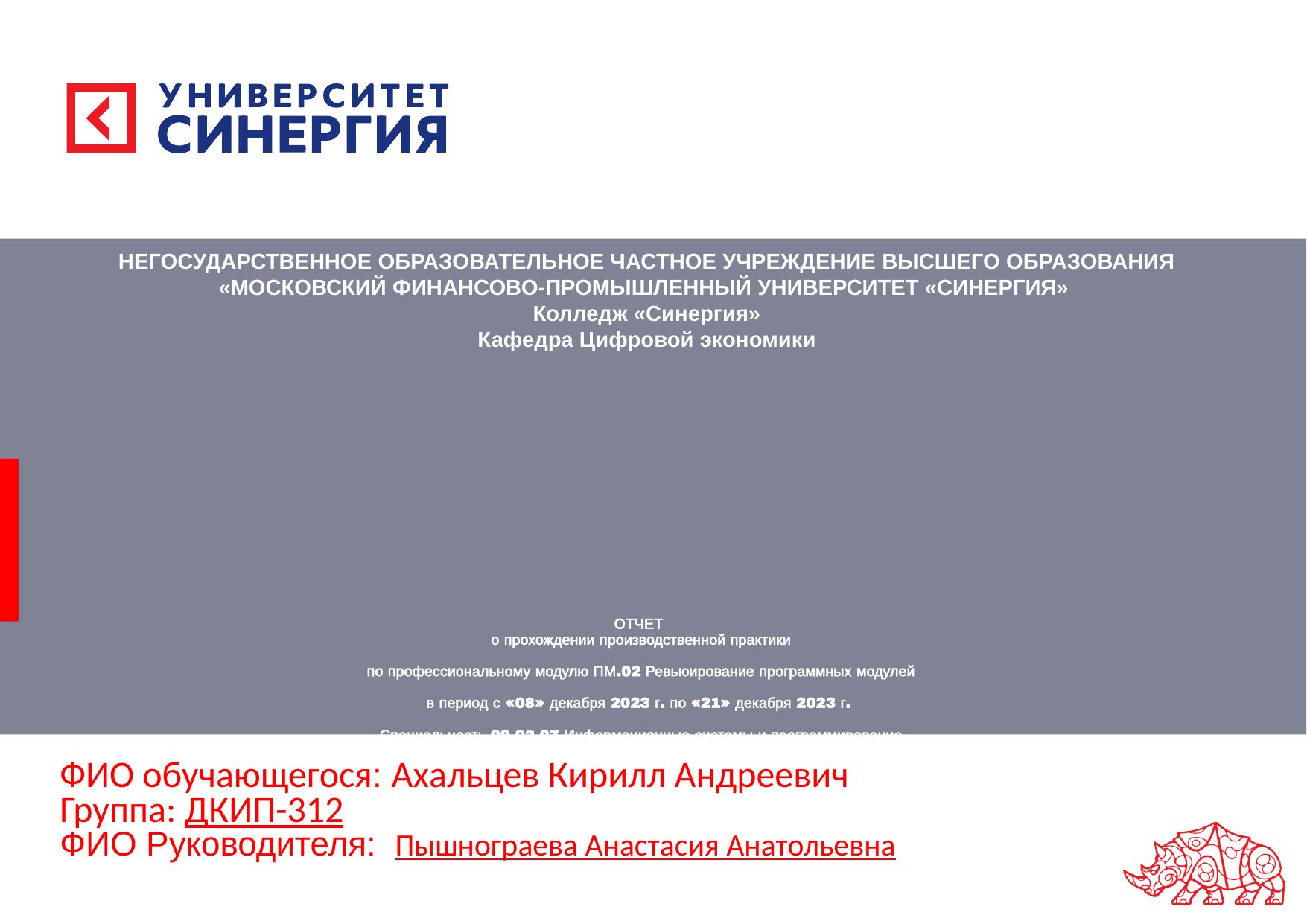

НЕГОСУДАРСТВЕННОЕ ОБРАЗОВАТЕЛЬНОЕ ЧАСТНОЕ УЧРЕЖДЕНИЕ ВЫСШЕГО ОБРАЗОВАНИЯ
«МОСКОВСКИЙ ФИНАНСОВО-ПРОМЫШЛЕННЫЙ УНИВЕРСИТЕТ «СИНЕРГИЯ»
Колледж «Синергия»
Кафедра Цифровой экономики
# ОТЧЕТ о прохождении производственной практики по профессиональному модулю ПМ.02 Ревьюирование программных модулей в период с «08» декабря 2023 г. по «21» декабря 2023 г. Специальность 09.02.07 Информационные системы и программирование

ФИО обучающегося: Ахальцев Кирилл Андреевич
Группа: ДКИП-312
ФИО Руководителя:  Пышнограева Анастасия Анатольевна